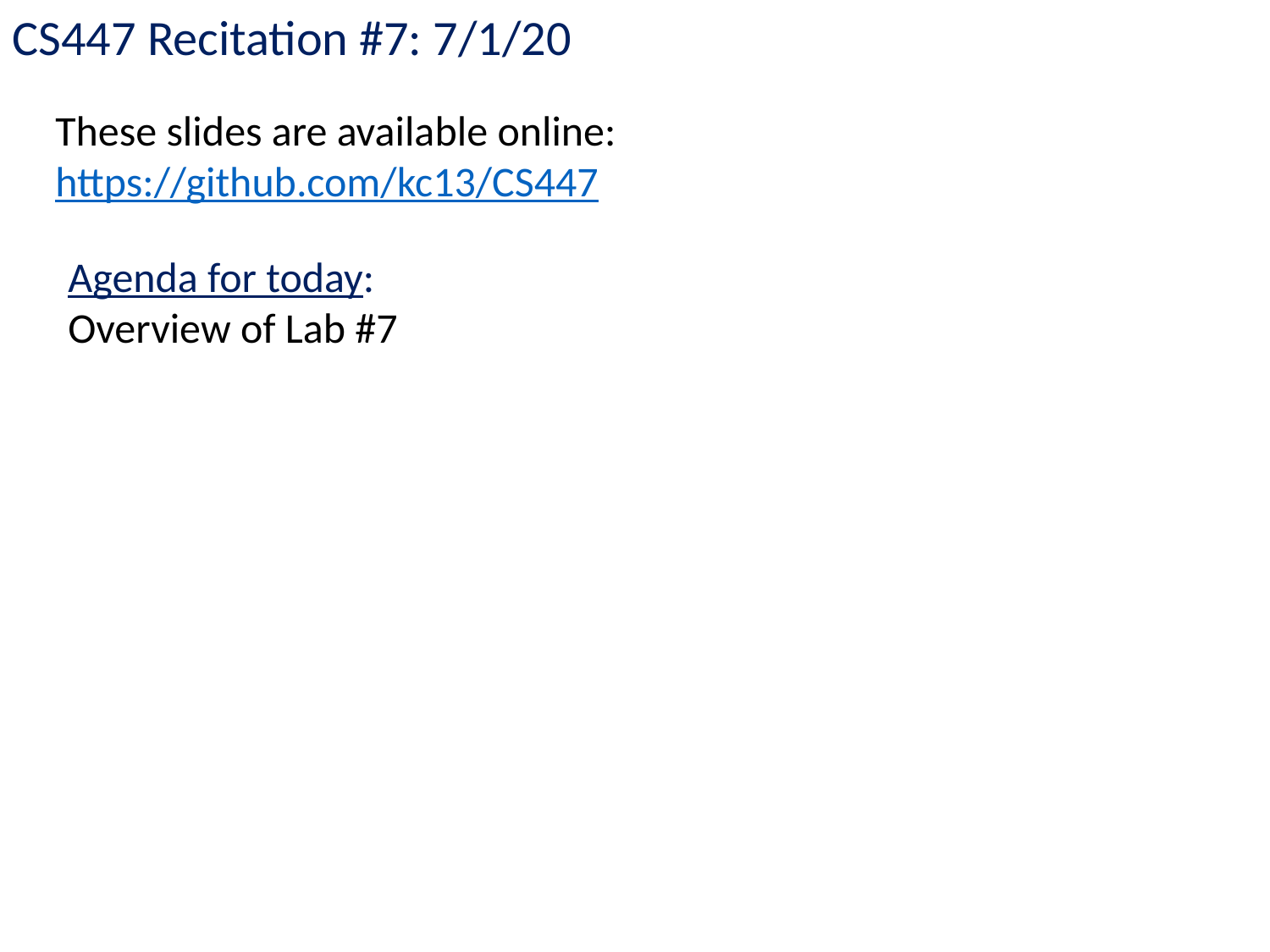

CS447 Recitation #7: 7/1/20
These slides are available online:
https://github.com/kc13/CS447
Agenda for today:
Overview of Lab #7